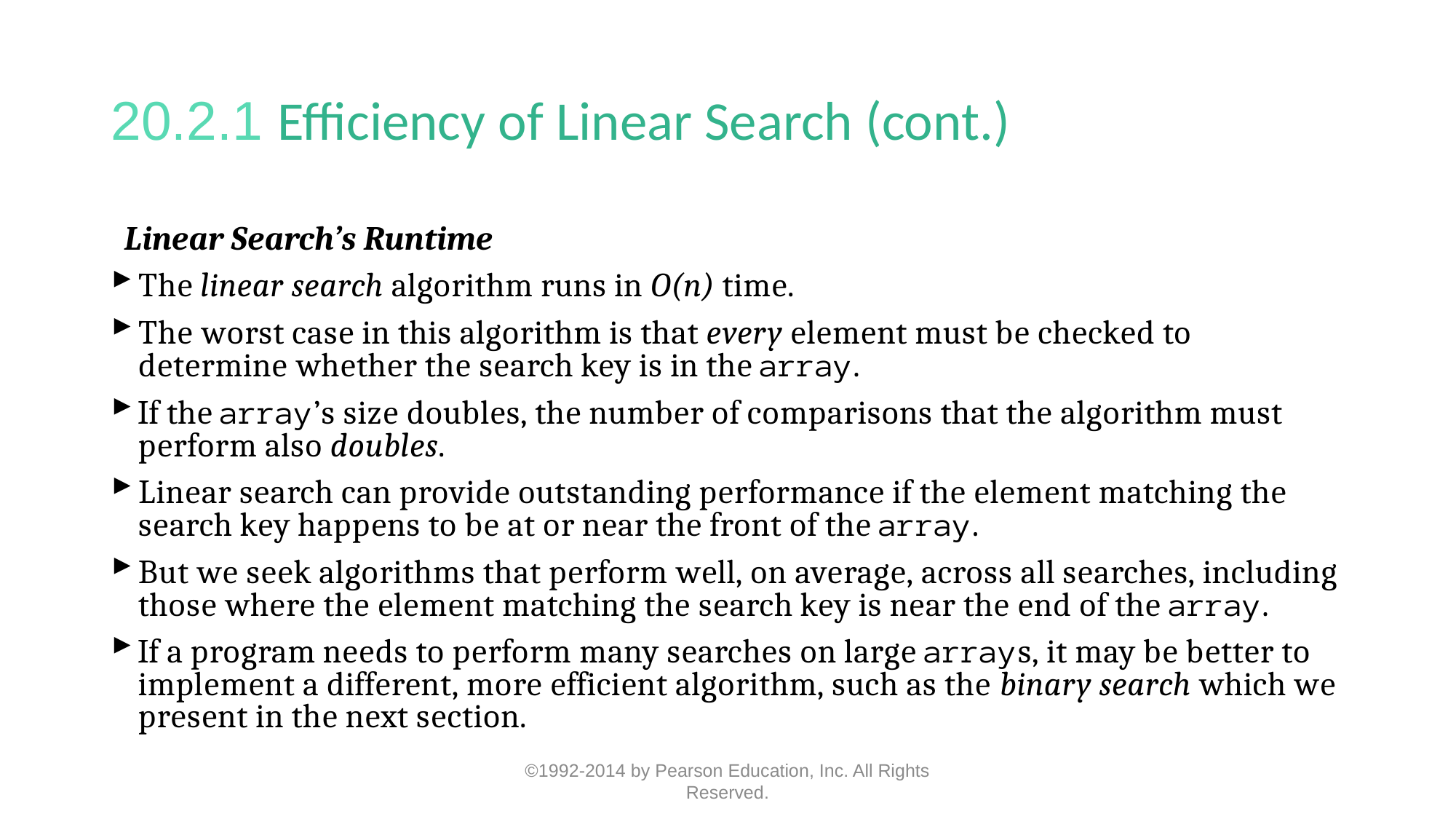

# 20.2.1 Efficiency of Linear Search (cont.)
Linear Search’s Runtime
The linear search algorithm runs in O(n) time.
The worst case in this algorithm is that every element must be checked to determine whether the search key is in the array.
If the array’s size doubles, the number of comparisons that the algorithm must perform also doubles.
Linear search can provide outstanding performance if the element matching the search key happens to be at or near the front of the array.
But we seek algorithms that perform well, on average, across all searches, including those where the element matching the search key is near the end of the array.
If a program needs to perform many searches on large arrays, it may be better to implement a different, more efficient algorithm, such as the binary search which we present in the next section.
©1992-2014 by Pearson Education, Inc. All Rights Reserved.